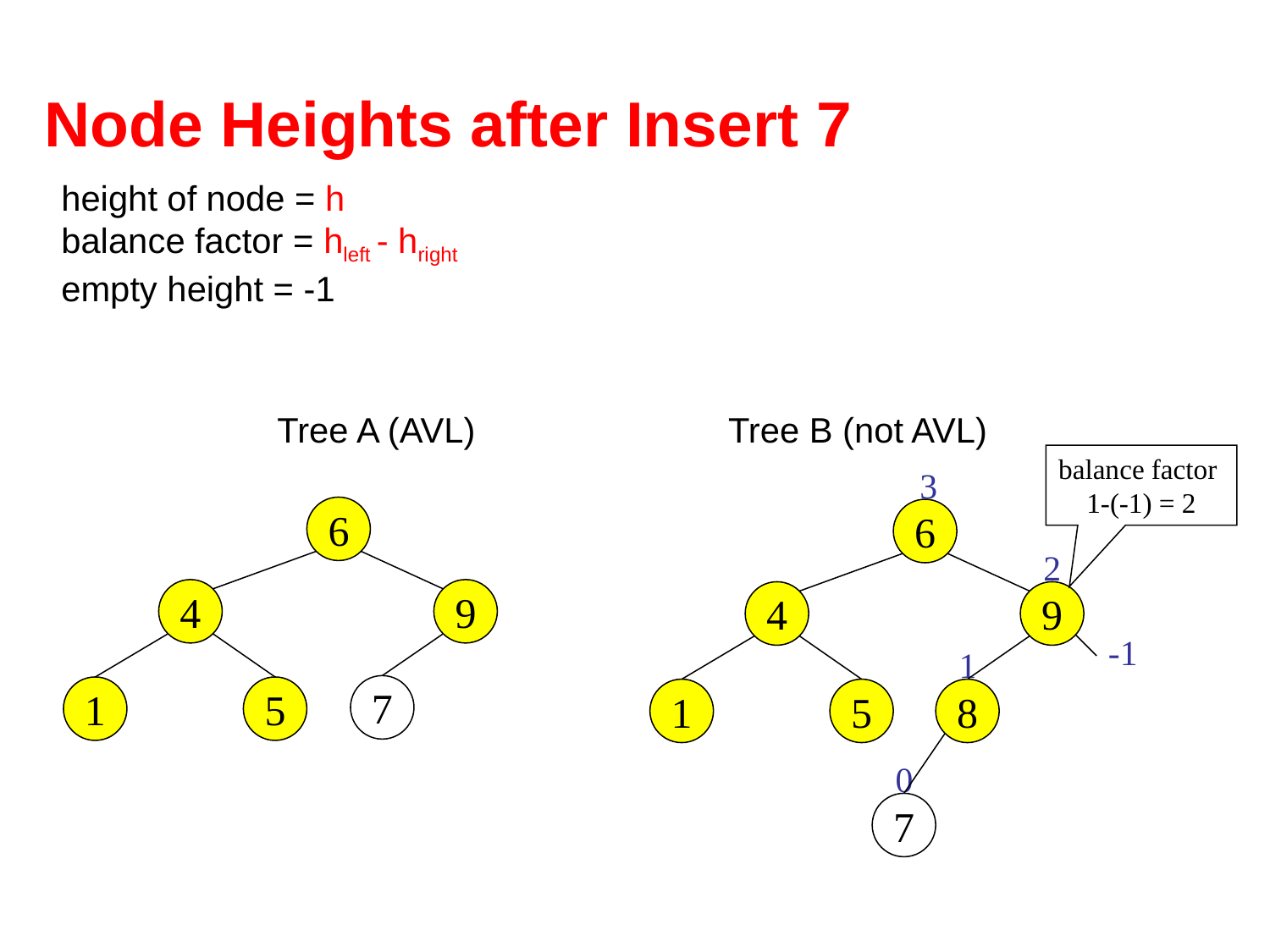

# Node Heights after Insert 7
height of node = h
balance factor = hleft - hright
empty height = -1
Tree A (AVL)
6
4
9
7
1
5
Tree B (not AVL)
balance factor
1-(-1) = 2
3
6
2
4
9
-1

1
1
5
8
0
7